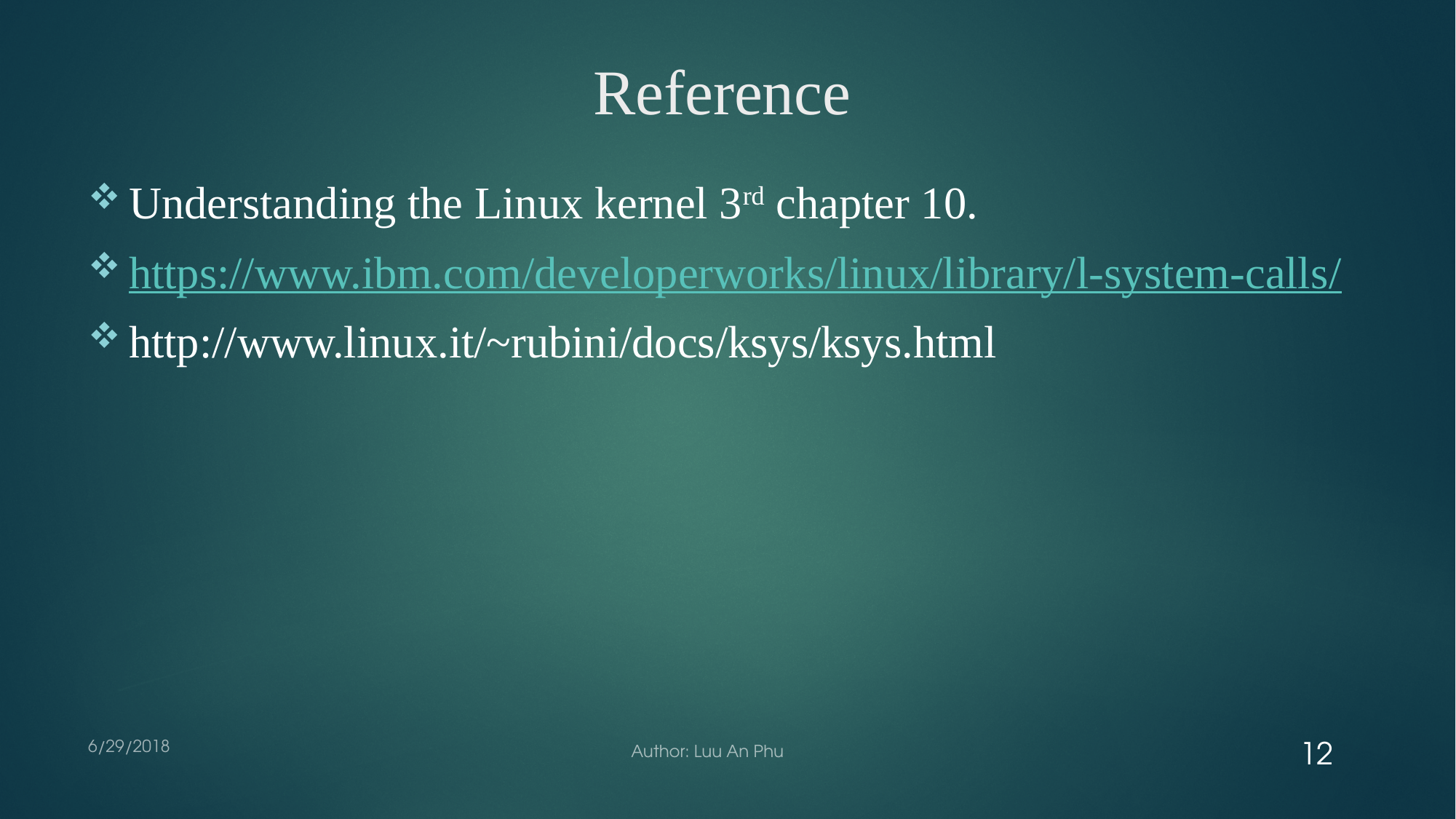

# Reference
Understanding the Linux kernel 3rd chapter 10.
https://www.ibm.com/developerworks/linux/library/l-system-calls/
http://www.linux.it/~rubini/docs/ksys/ksys.html
12
6/29/2018
Author: Luu An Phu